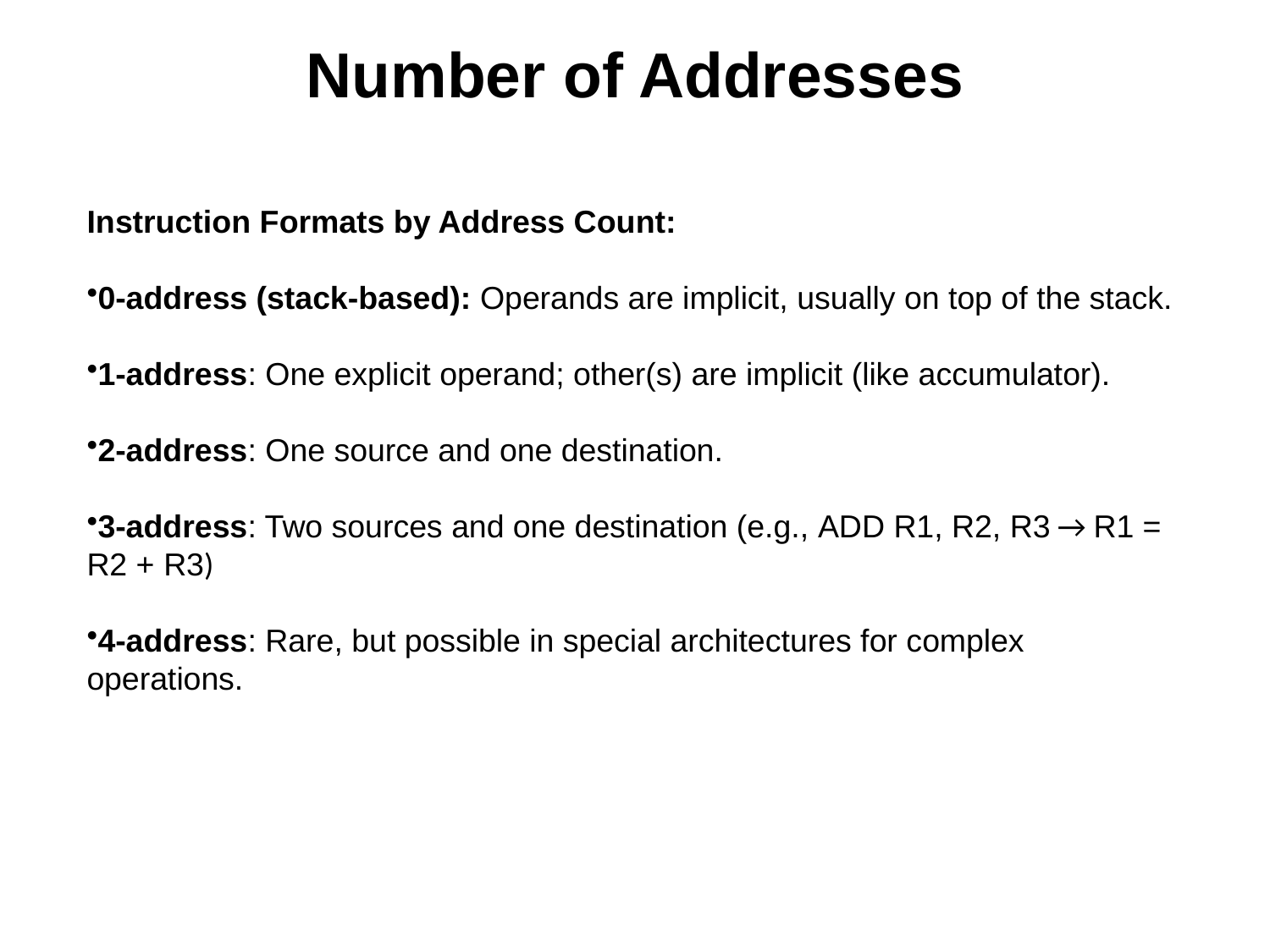

# Number of Addresses
Instruction Formats by Address Count:

0-address (stack-based): Operands are implicit, usually on top of the stack.

1-address: One explicit operand; other(s) are implicit (like accumulator).

2-address: One source and one destination.

3-address: Two sources and one destination (e.g., ADD R1, R2, R3 → R1 = R2 + R3)

4-address: Rare, but possible in special architectures for complex operations.